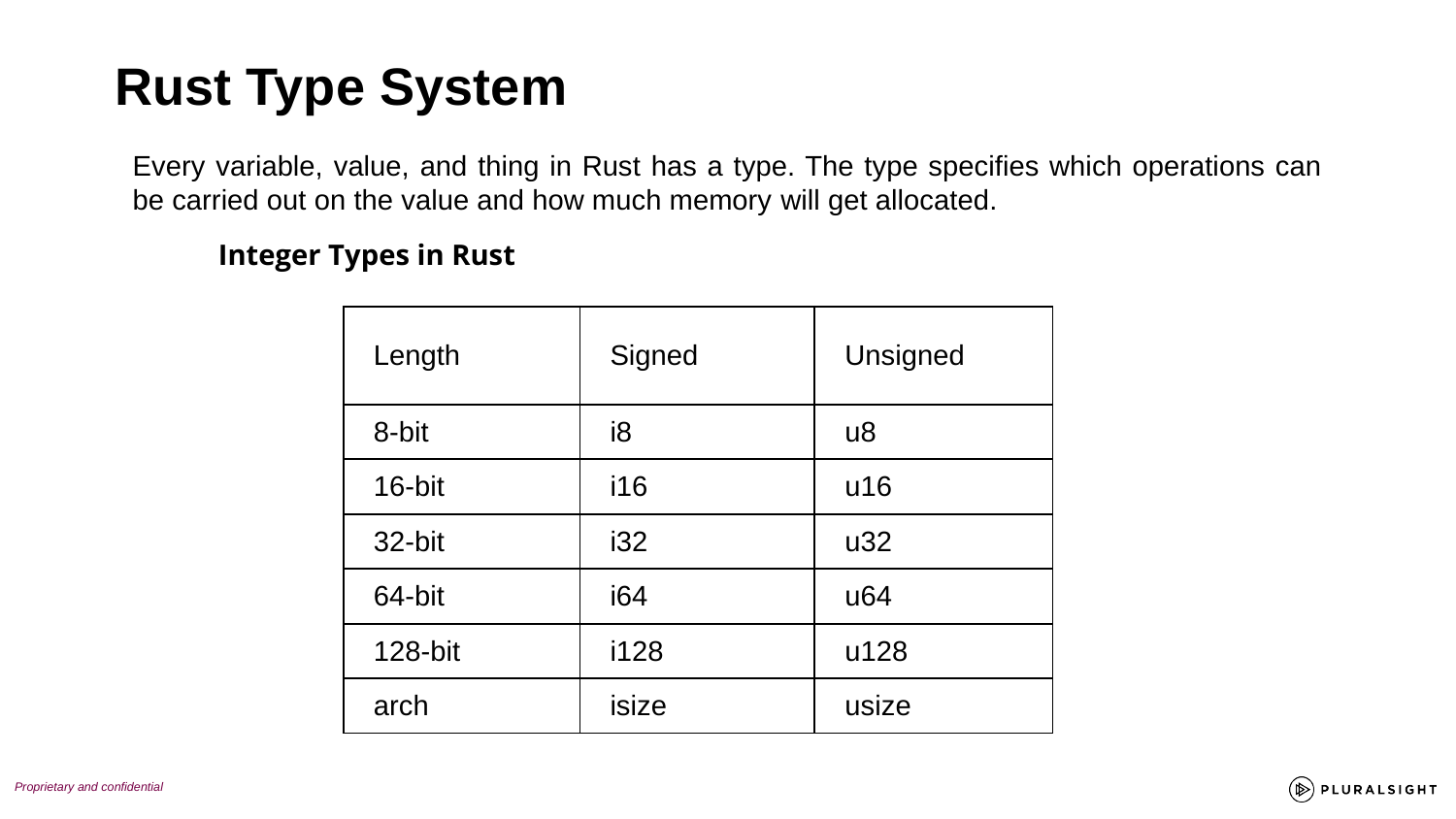

Rust Type System

Every variable, value, and thing in Rust has a type. The type specifies which operations can be carried out on the value and how much memory will get allocated.
Integer Types in Rust
| Length | Signed | Unsigned |
| --- | --- | --- |
| 8-bit | i8 | u8 |
| 16-bit | i16 | u16 |
| 32-bit | i32 | u32 |
| 64-bit | i64 | u64 |
| 128-bit | i128 | u128 |
| arch | isize | usize |